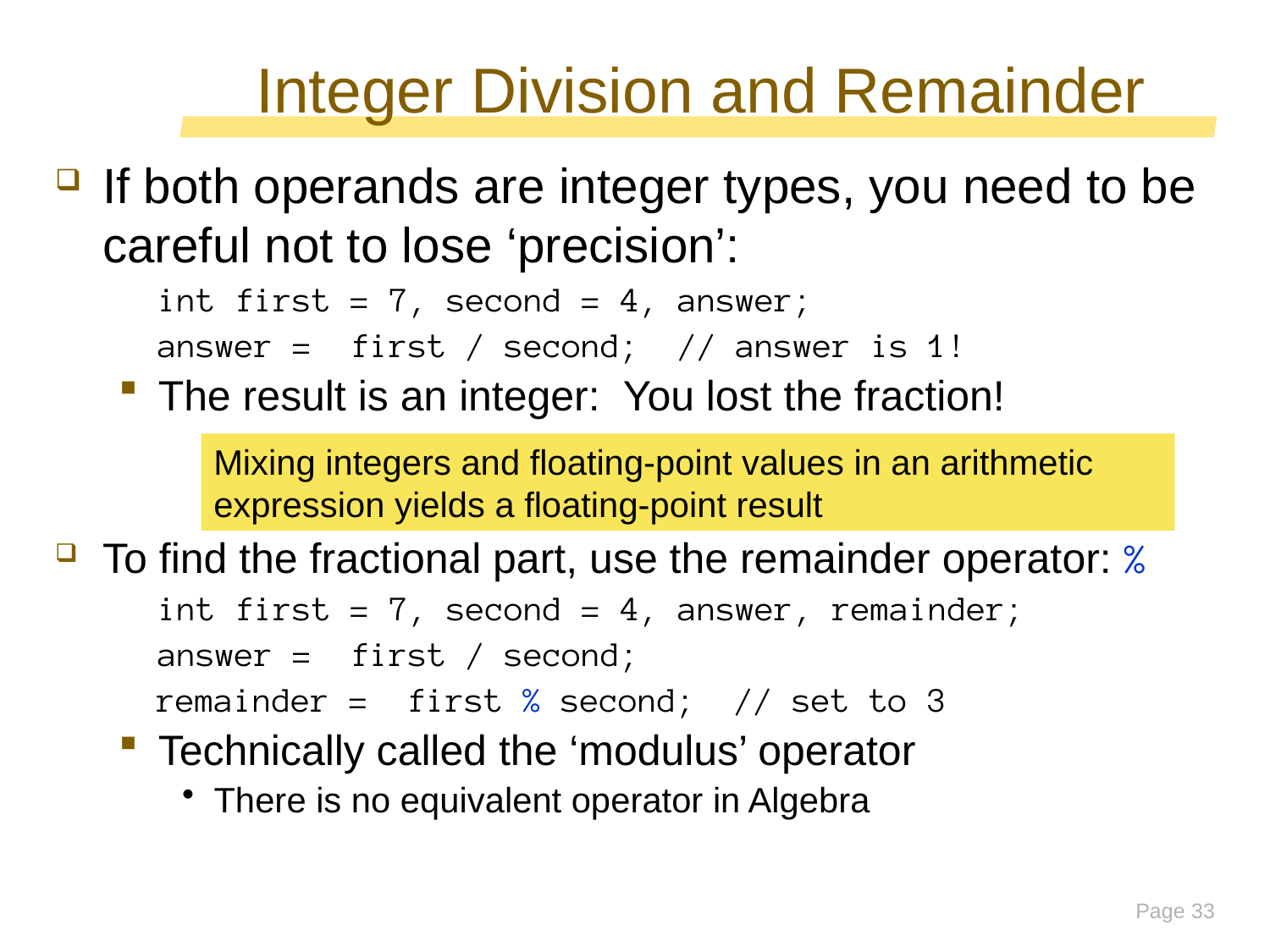

# Integer Division and Remainder
If both operands are integer types, you need to be careful not to lose ‘precision’:
	int first = 7, second = 4, answer;
	answer =  first / second;  // answer is 1!
The result is an integer:  You lost the fraction!

To find the fractional part, use the remainder operator: %
	int first = 7, second = 4, answer, remainder;
	answer =  first / second;
  remainder =  first % second;  // set to 3
Technically called the ‘modulus’ operator
There is no equivalent operator in Algebra
Mixing integers and floating-point values in an arithmetic expression yields a floating-point result
Page 33